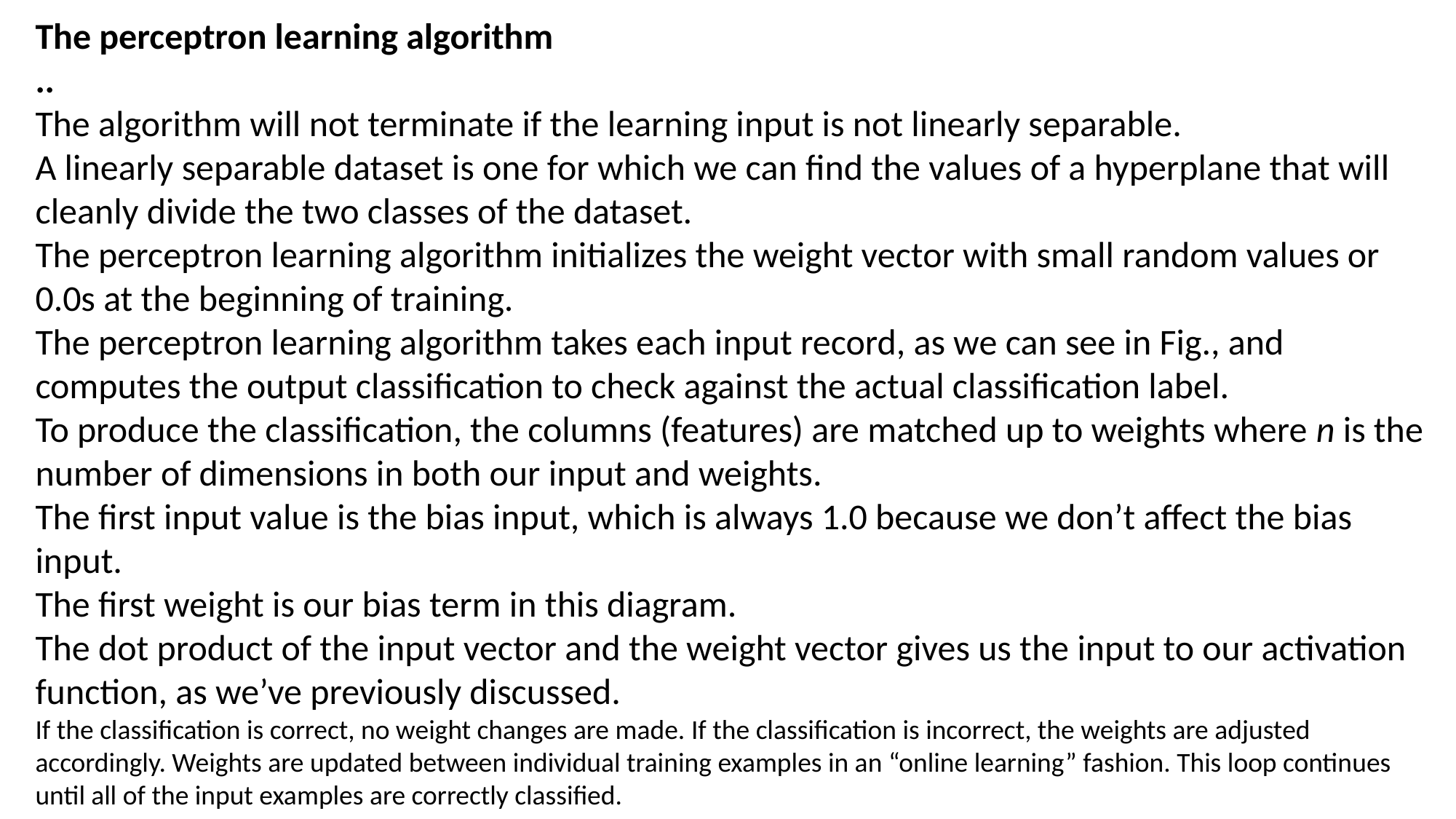

The perceptron learning algorithm
..
The algorithm will not terminate if the learning input is not linearly separable.
A linearly separable dataset is one for which we can find the values of a hyperplane that will cleanly divide the two classes of the dataset.
The perceptron learning algorithm initializes the weight vector with small random values or 0.0s at the beginning of training.
The perceptron learning algorithm takes each input record, as we can see in Fig., and computes the output classification to check against the actual classification label.
To produce the classification, the columns (features) are matched up to weights where n is the number of dimensions in both our input and weights.
The first input value is the bias input, which is always 1.0 because we don’t affect the bias input.
The first weight is our bias term in this diagram.
The dot product of the input vector and the weight vector gives us the input to our activation function, as we’ve previously discussed.
If the classification is correct, no weight changes are made. If the classification is incorrect, the weights are adjusted accordingly. Weights are updated between individual training examples in an “online learning” fashion. This loop continues until all of the input examples are correctly classified.